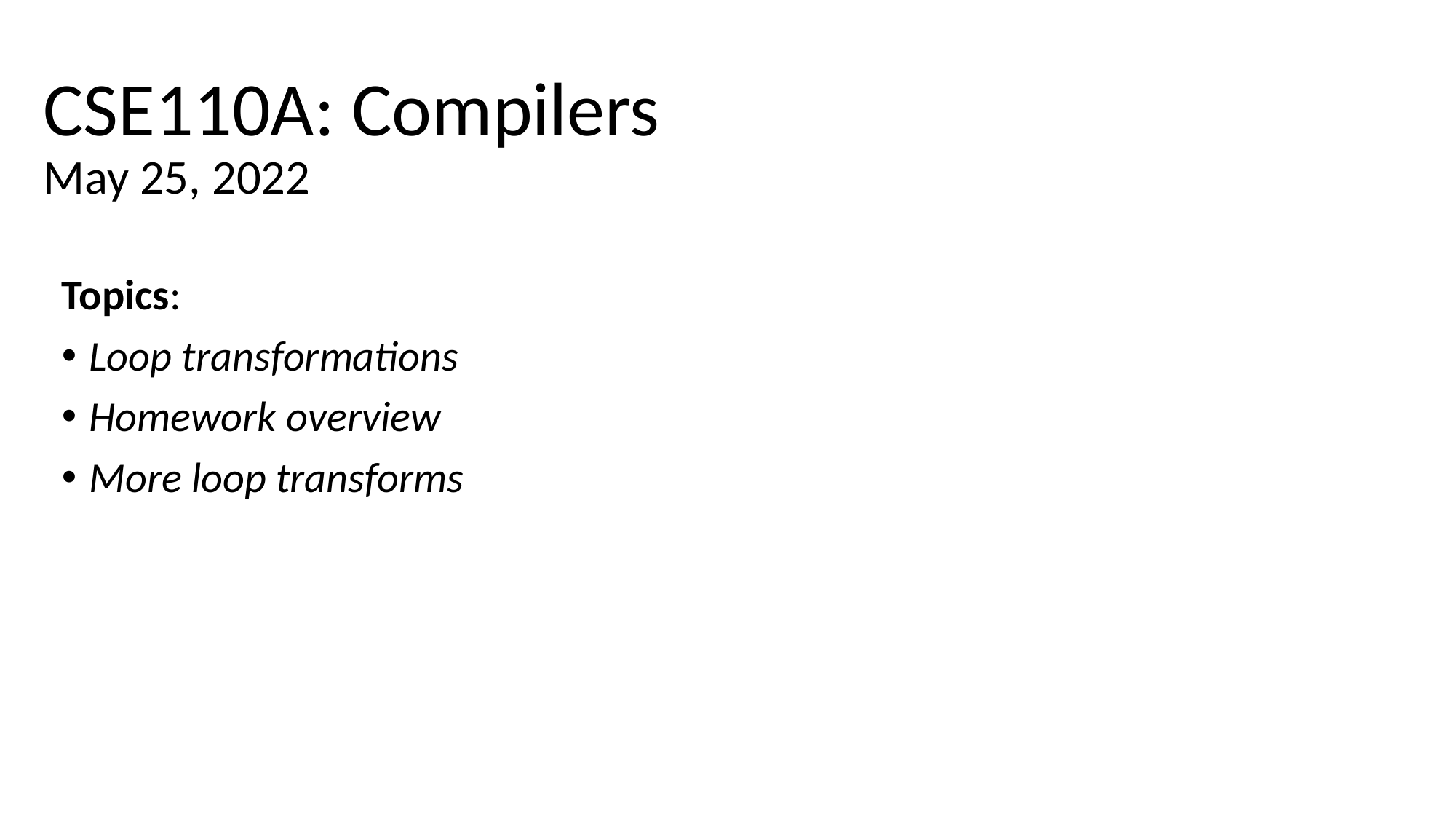

# CSE110A: Compilers May 25, 2022
Topics:
Loop transformations
Homework overview
More loop transforms